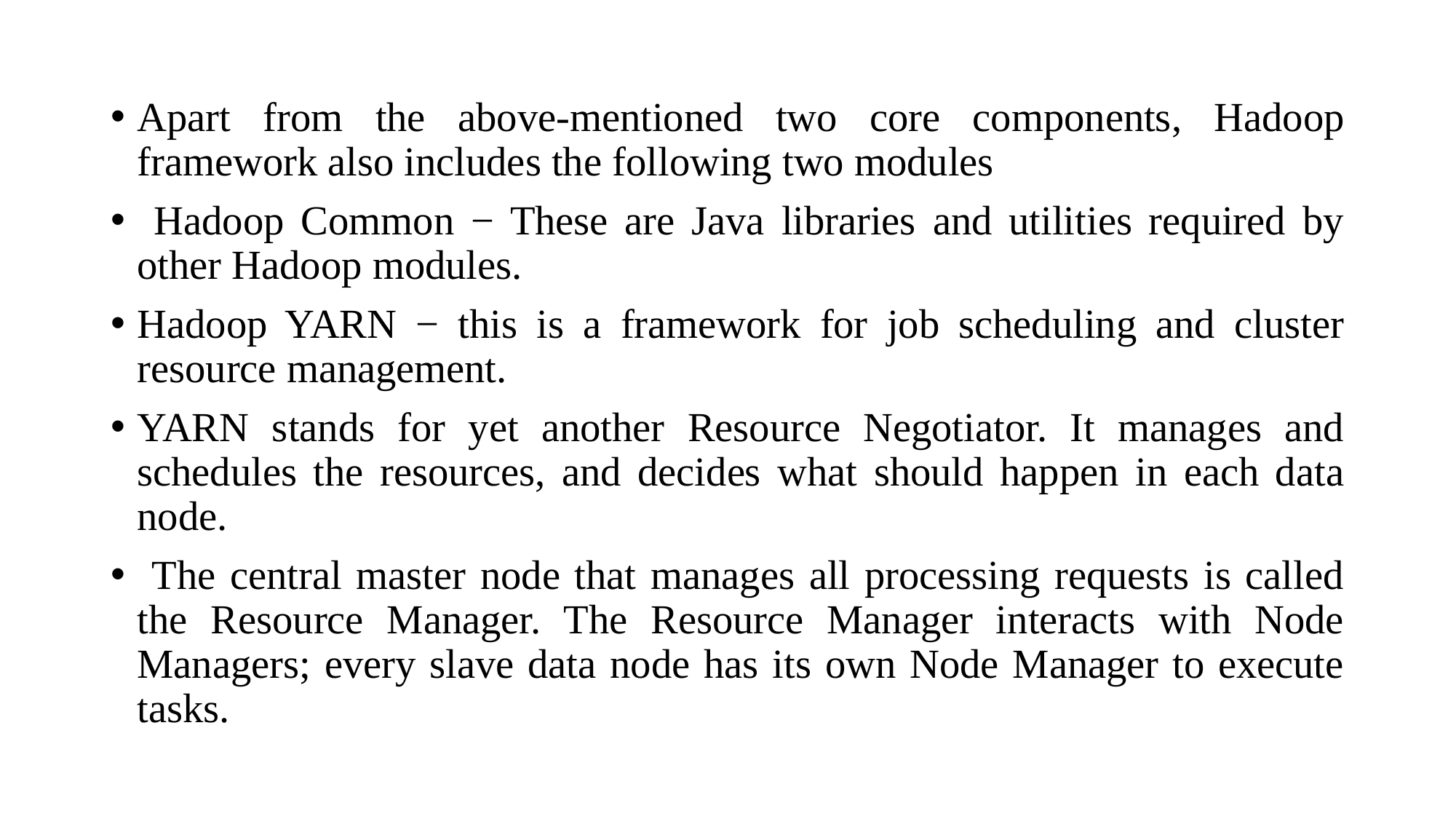

Apart from the above-mentioned two core components, Hadoop framework also includes the following two modules
 Hadoop Common − These are Java libraries and utilities required by other Hadoop modules.
Hadoop YARN − this is a framework for job scheduling and cluster resource management.
YARN stands for yet another Resource Negotiator. It manages and schedules the resources, and decides what should happen in each data node.
 The central master node that manages all processing requests is called the Resource Manager. The Resource Manager interacts with Node Managers; every slave data node has its own Node Manager to execute tasks.